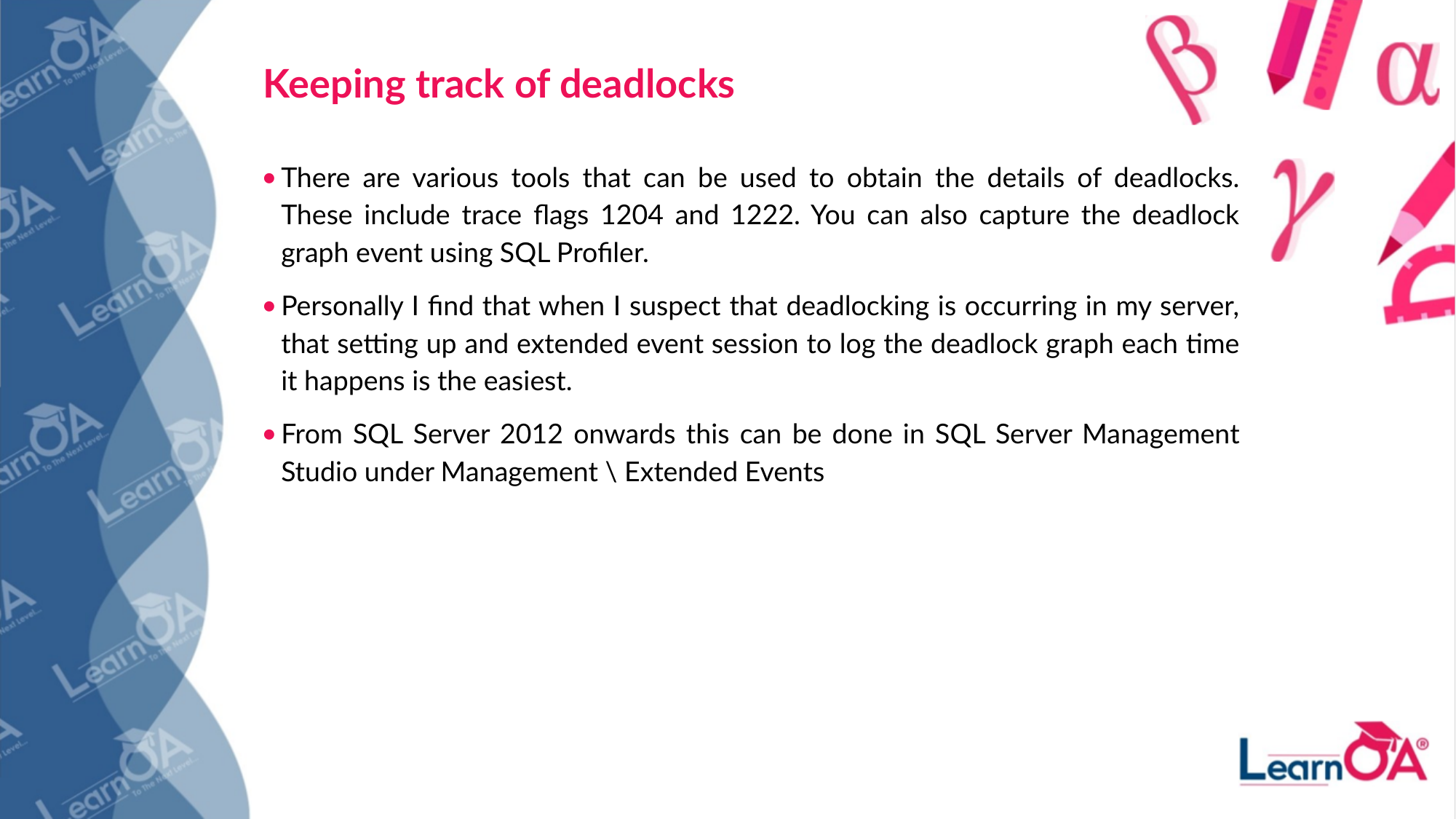

# Keeping track of deadlocks
There are various tools that can be used to obtain the details of deadlocks. These include trace flags 1204 and 1222. You can also capture the deadlock graph event using SQL Profiler.
Personally I find that when I suspect that deadlocking is occurring in my server, that setting up and extended event session to log the deadlock graph each time it happens is the easiest.
From SQL Server 2012 onwards this can be done in SQL Server Management Studio under Management \ Extended Events